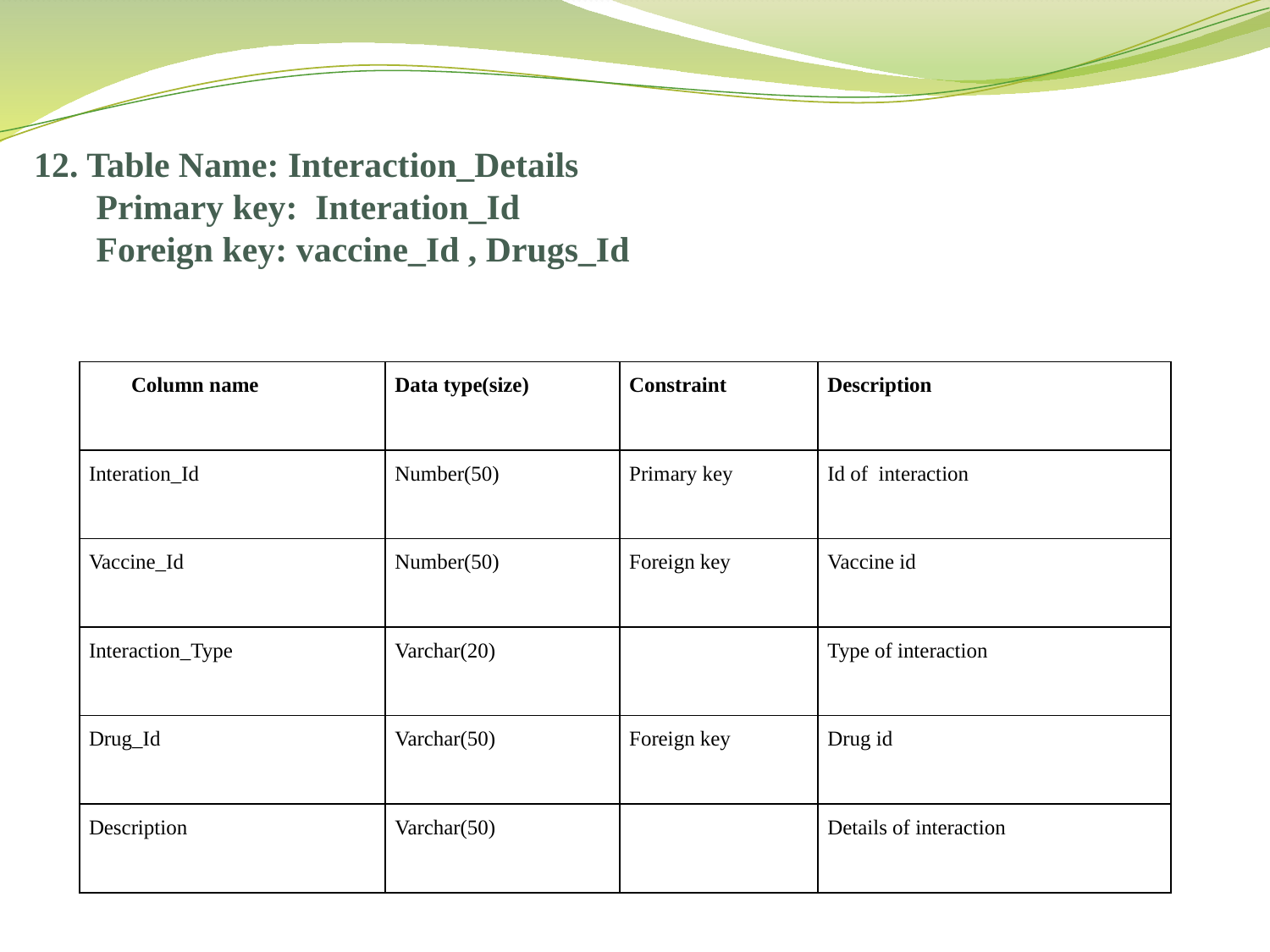

12. Table Name: Interaction_Details
       Primary key:  Interation_Id
       Foreign key: vaccine_Id , Drugs_Id
| Column name | Data type(size) | Constraint | Description |
| --- | --- | --- | --- |
| Interation\_Id | Number(50) | Primary key | Id of interaction |
| Vaccine\_Id | Number(50) | Foreign key | Vaccine id |
| Interaction\_Type | Varchar(20) |  | Type of interaction |
| Drug\_Id | Varchar(50) | Foreign key | Drug id |
| Description | Varchar(50) |  | Details of interaction |